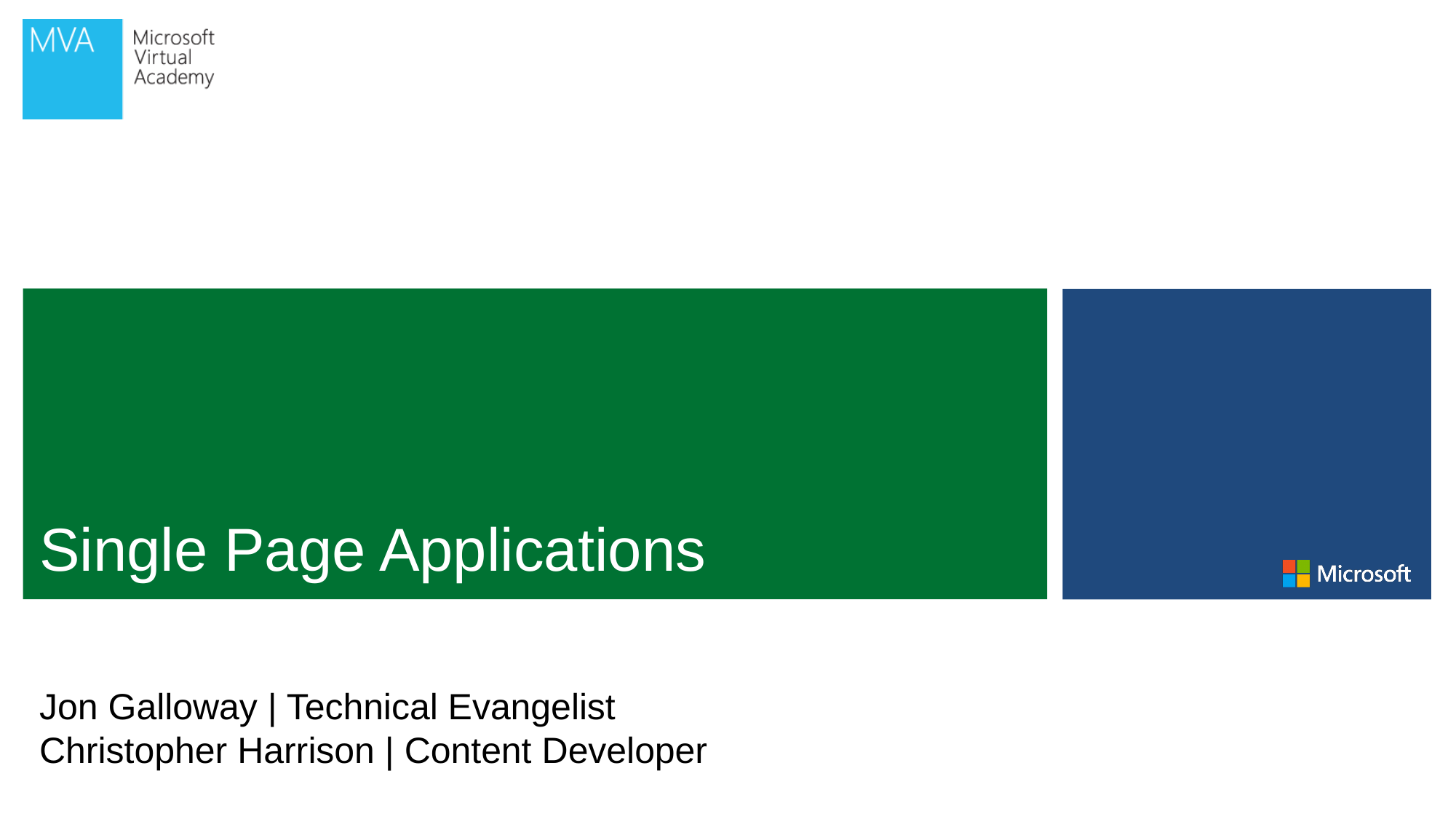

# Single Page Applications
Jon Galloway | Technical Evangelist
Christopher Harrison | Content Developer